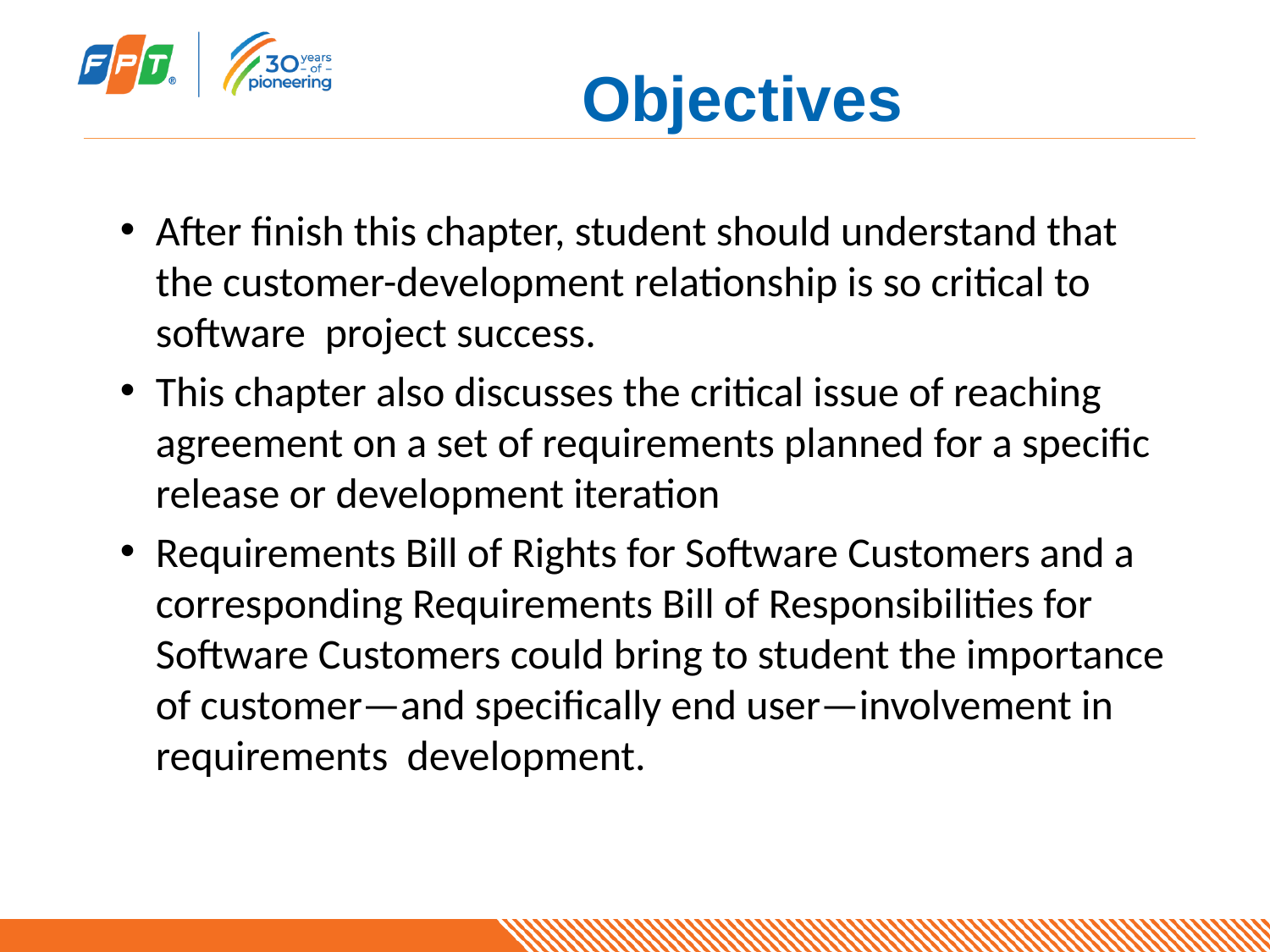

# Objectives
After finish this chapter, student should understand that the customer-development relationship is so critical to software  project success.
This chapter also discusses the critical issue of reaching agreement on a set of requirements planned for a specific release or development iteration
Requirements Bill of Rights for Software Customers and a  corresponding Requirements Bill of Responsibilities for Software Customers could bring to student the importance of customer—and specifically end user—involvement in requirements  development.